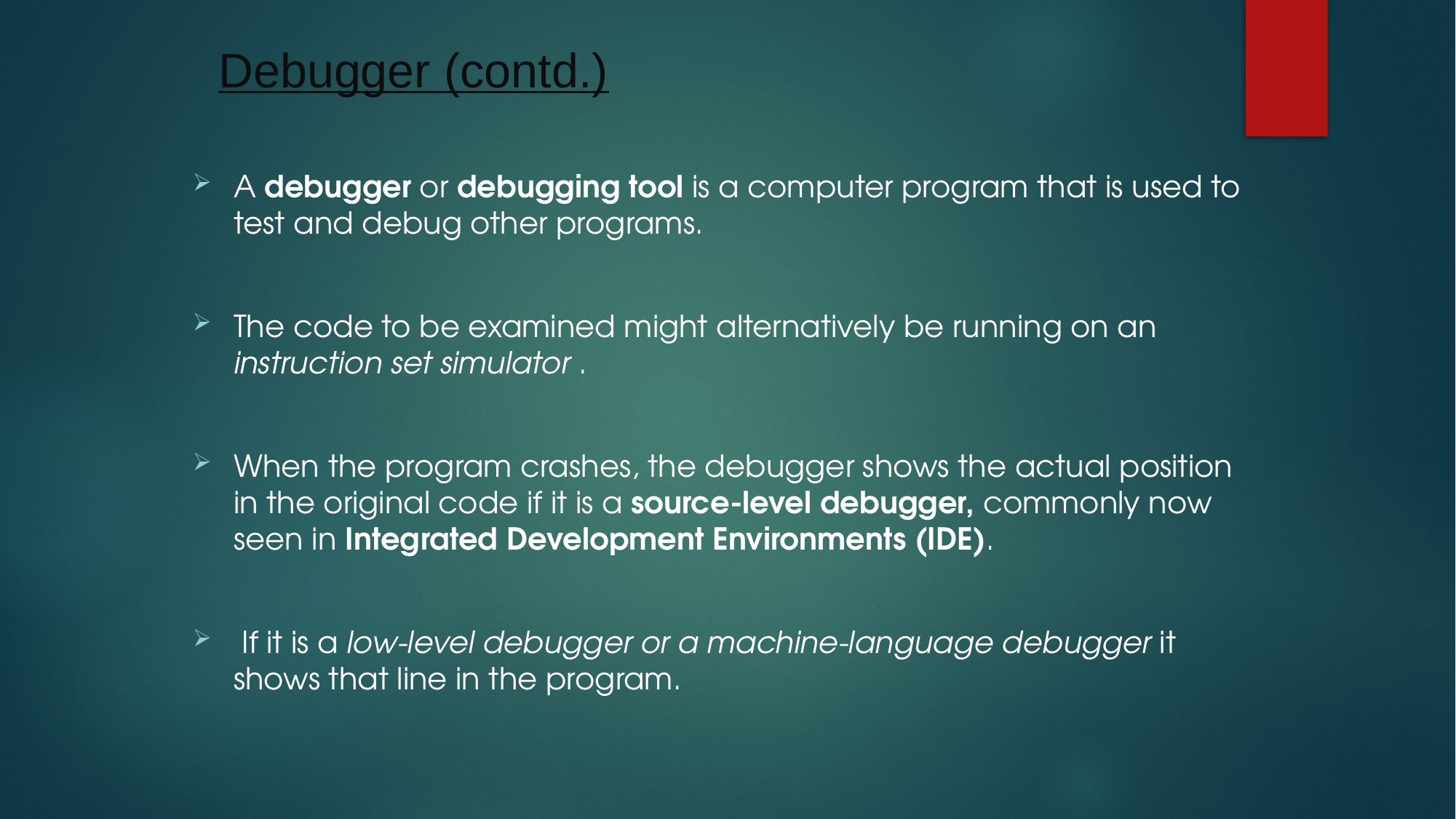

# Debugger (contd.)
A debugger or debugging tool is a computer program that is used to test and debug other programs.

The code to be examined might alternatively be running on an instruction set simulator .

When the program crashes, the debugger shows the actual position in the original code if it is a source-level debugger, commonly now seen in Integrated Development Environments (IDE).

 If it is a low-level debugger or a machine-language debugger it shows that line in the program.